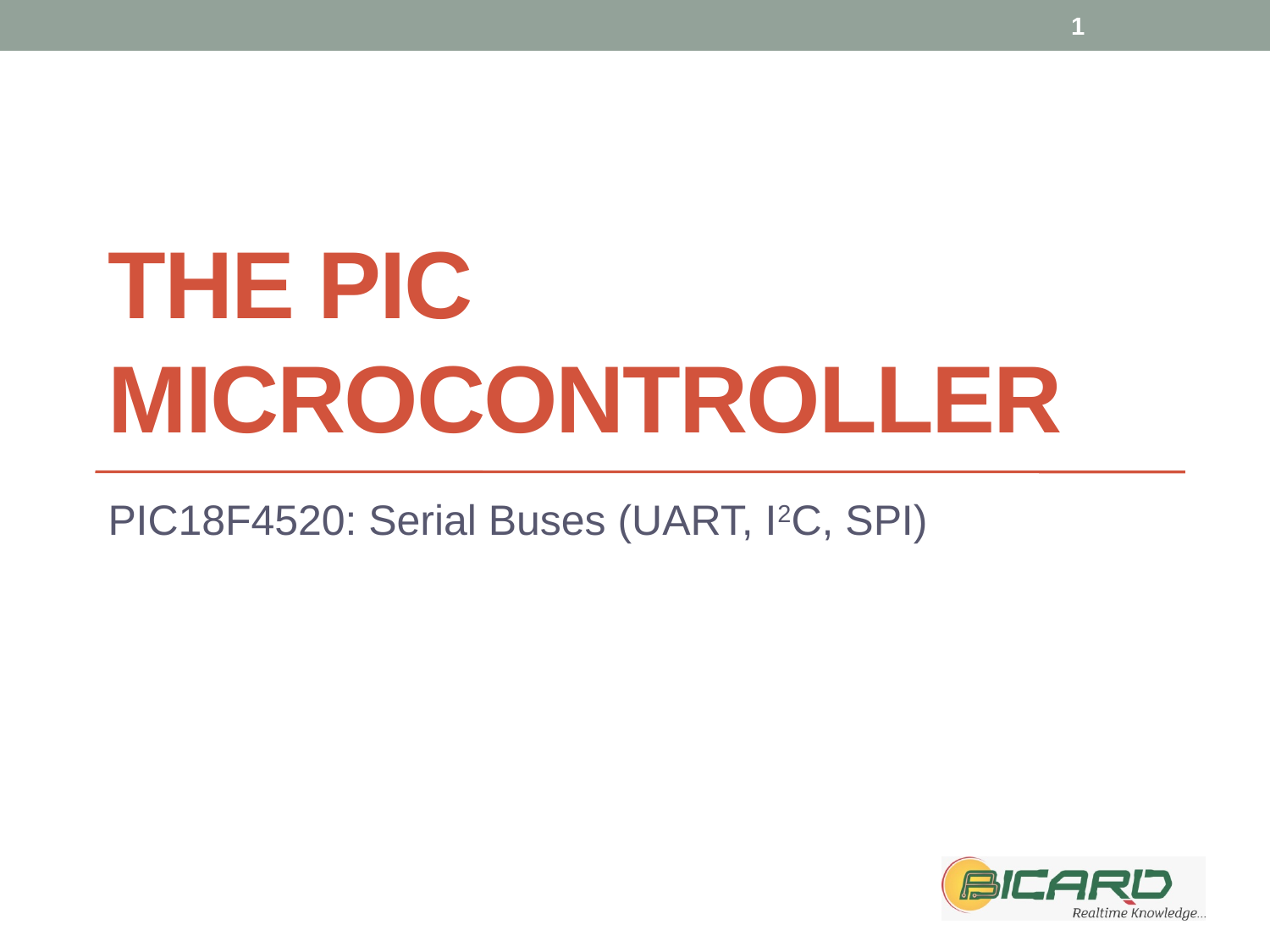

1
# The PIC microcontroller
PIC18F4520: Serial Buses (UART, I2C, SPI)